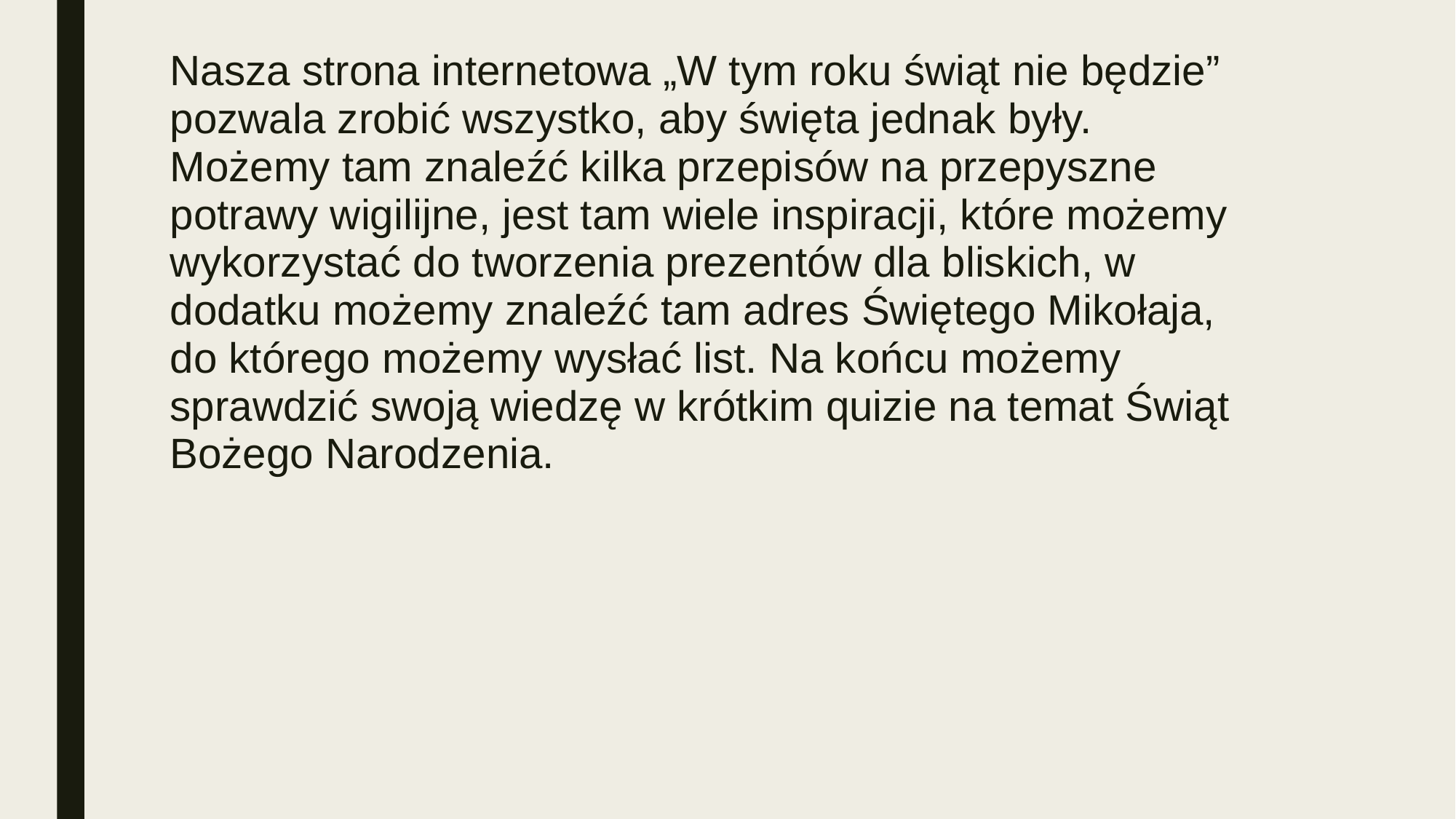

Nasza strona internetowa „W tym roku świąt nie będzie” pozwala zrobić wszystko, aby święta jednak były. Możemy tam znaleźć kilka przepisów na przepyszne potrawy wigilijne, jest tam wiele inspiracji, które możemy wykorzystać do tworzenia prezentów dla bliskich, w dodatku możemy znaleźć tam adres Świętego Mikołaja, do którego możemy wysłać list. Na końcu możemy sprawdzić swoją wiedzę w krótkim quizie na temat Świąt Bożego Narodzenia.